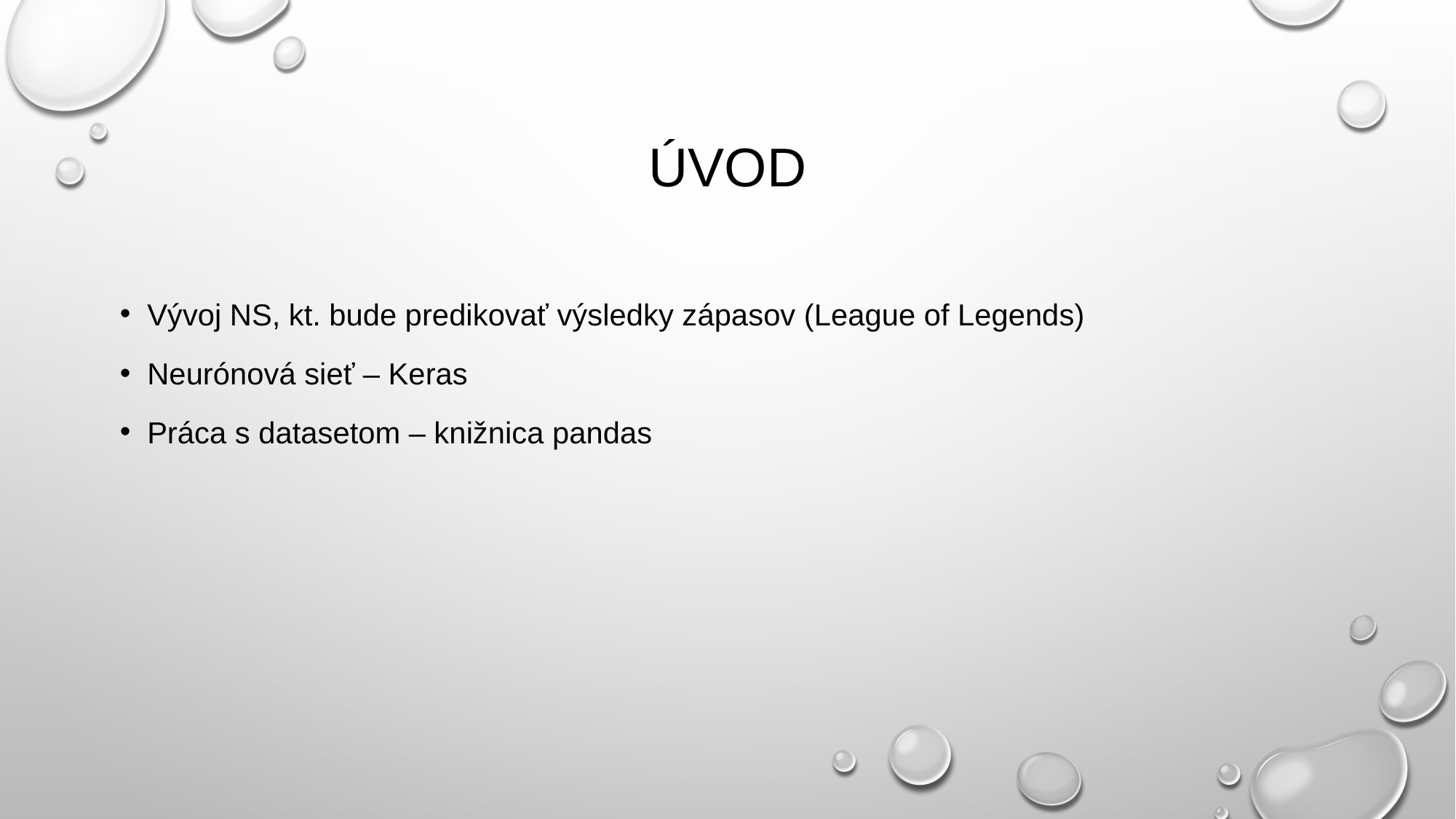

# Úvod
Vývoj NS, kt. bude predikovať výsledky zápasov (League of Legends)
Neurónová sieť – Keras
Práca s datasetom – knižnica pandas